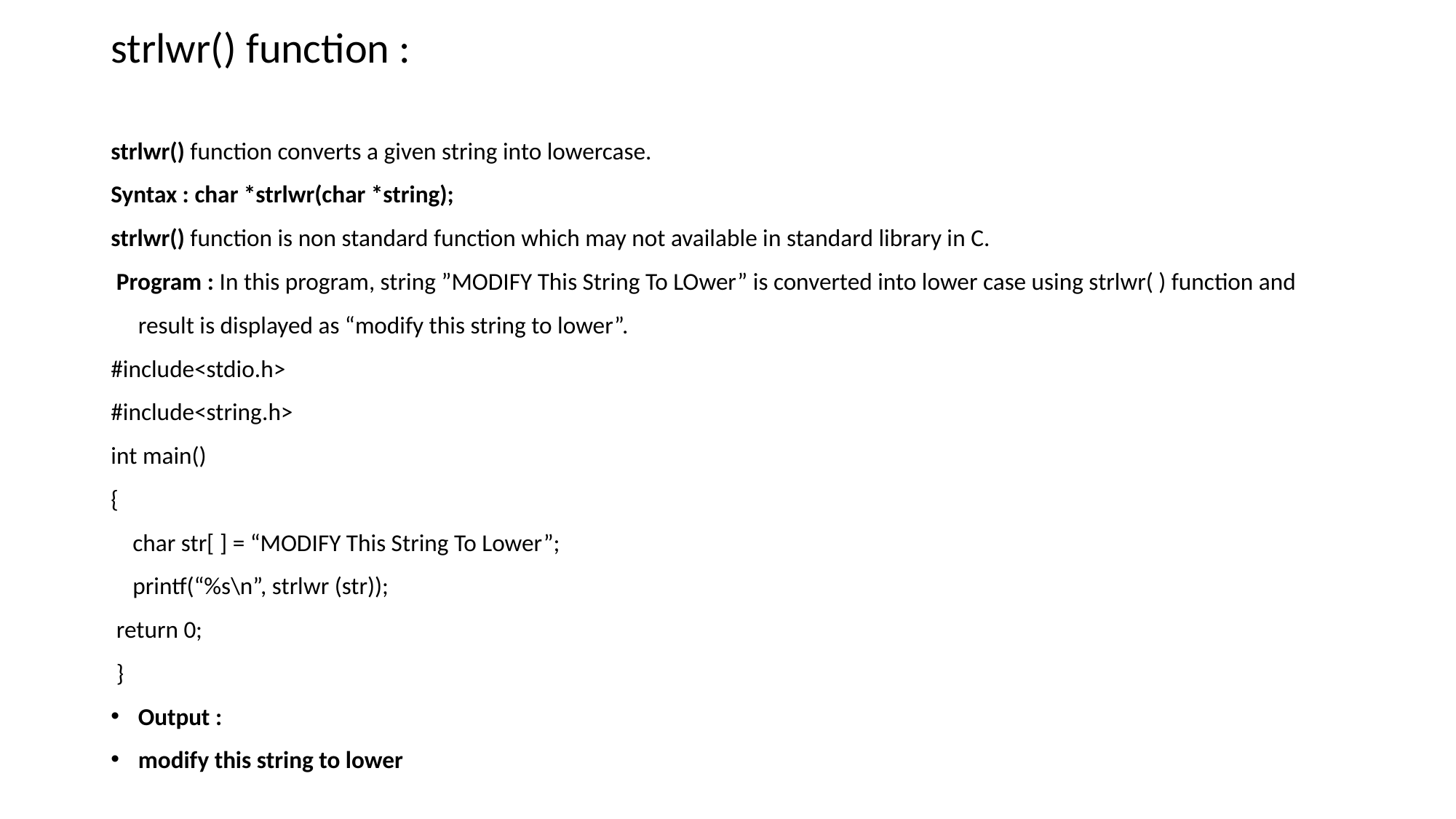

# strlwr() function :
strlwr() function converts a given string into lowercase.
Syntax : char *strlwr(char *string);
strlwr() function is non standard function which may not available in standard library in C.
 Program : In this program, string ”MODIFY This String To LOwer” is converted into lower case using strlwr( ) function and result is displayed as “modify this string to lower”.
#include<stdio.h>
#include<string.h>
int main()
{
    char str[ ] = “MODIFY This String To Lower”;
    printf(“%s\n”, strlwr (str));
 return 0;
 }
Output :
modify this string to lower